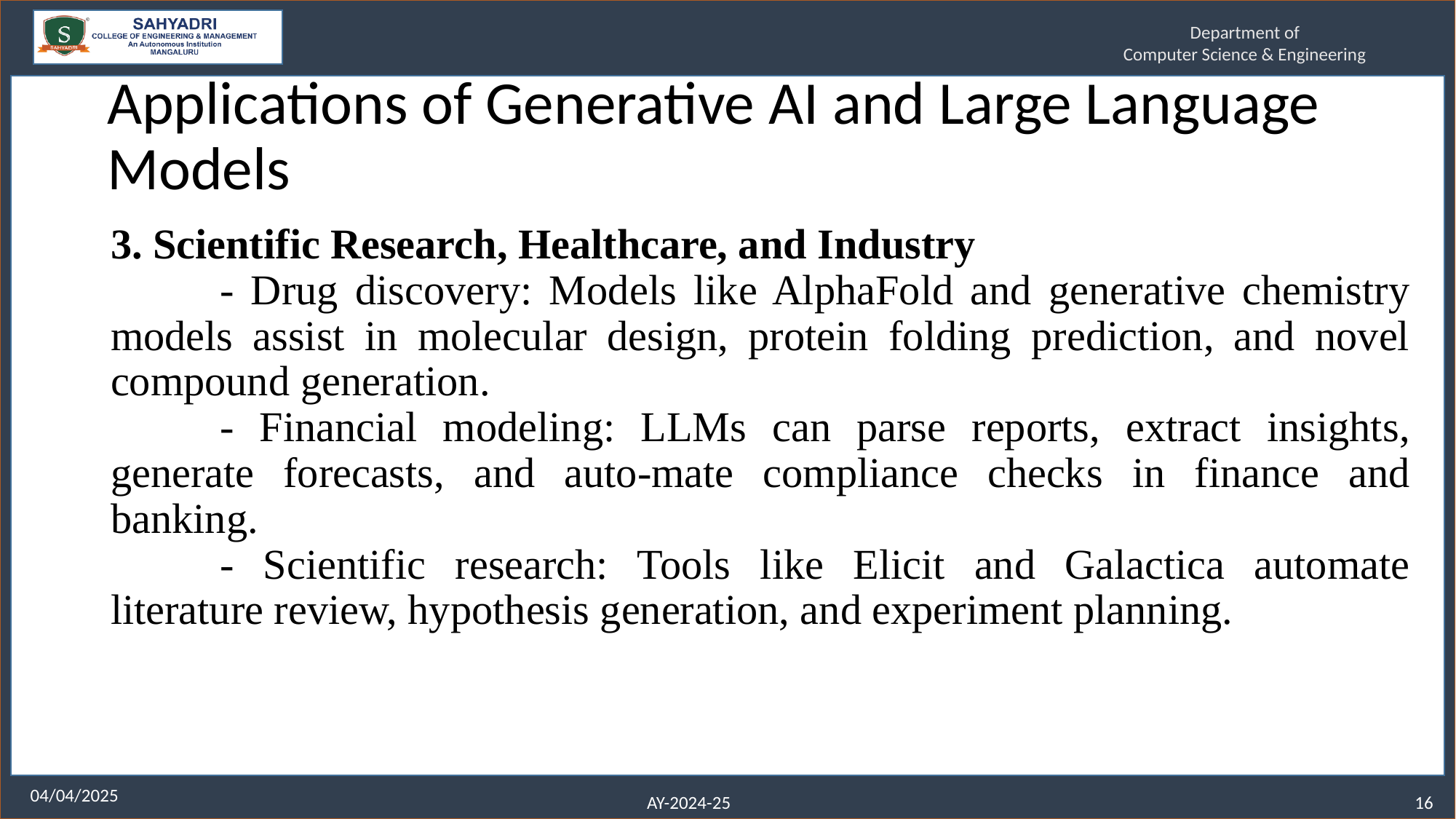

# Applications of Generative AI and Large Language Models
3. Scientific Research, Healthcare, and Industry
	- Drug discovery: Models like AlphaFold and generative chemistry models assist in molecular design, protein folding prediction, and novel compound generation.
	- Financial modeling: LLMs can parse reports, extract insights, generate forecasts, and auto-mate compliance checks in finance and banking.
	- Scientific research: Tools like Elicit and Galactica automate literature review, hypothesis generation, and experiment planning.

16
04/04/2025
AY-2024-25